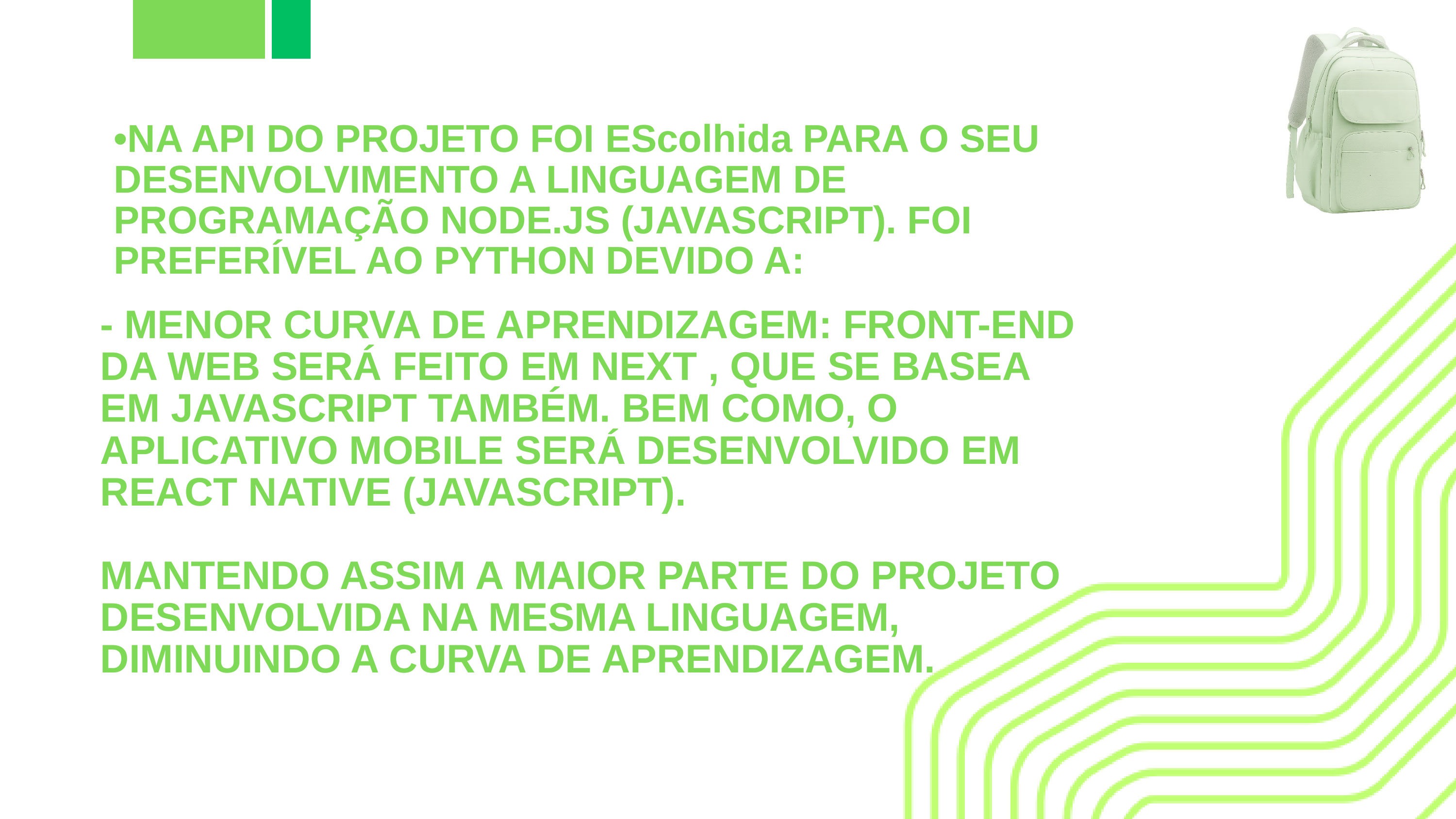

•NA API DO PROJETO FOI EScolhida PARA O SEU DESENVOLVIMENTO A LINGUAGEM DE PROGRAMAÇÃO NODE.JS (JAVASCRIPT). FOI PREFERÍVEL AO PYTHON DEVIDO A:

- MENOR CURVA DE APRENDIZAGEM: FRONT-END DA WEB SERÁ FEITO EM NEXT , QUE SE BASEA EM JAVASCRIPT TAMBÉM. BEM COMO, O APLICATIVO MOBILE SERÁ DESENVOLVIDO EM REACT NATIVE (JAVASCRIPT).

MANTENDO ASSIM A MAIOR PARTE DO PROJETO DESENVOLVIDA NA MESMA LINGUAGEM, DIMINUINDO A CURVA DE APRENDIZAGEM.